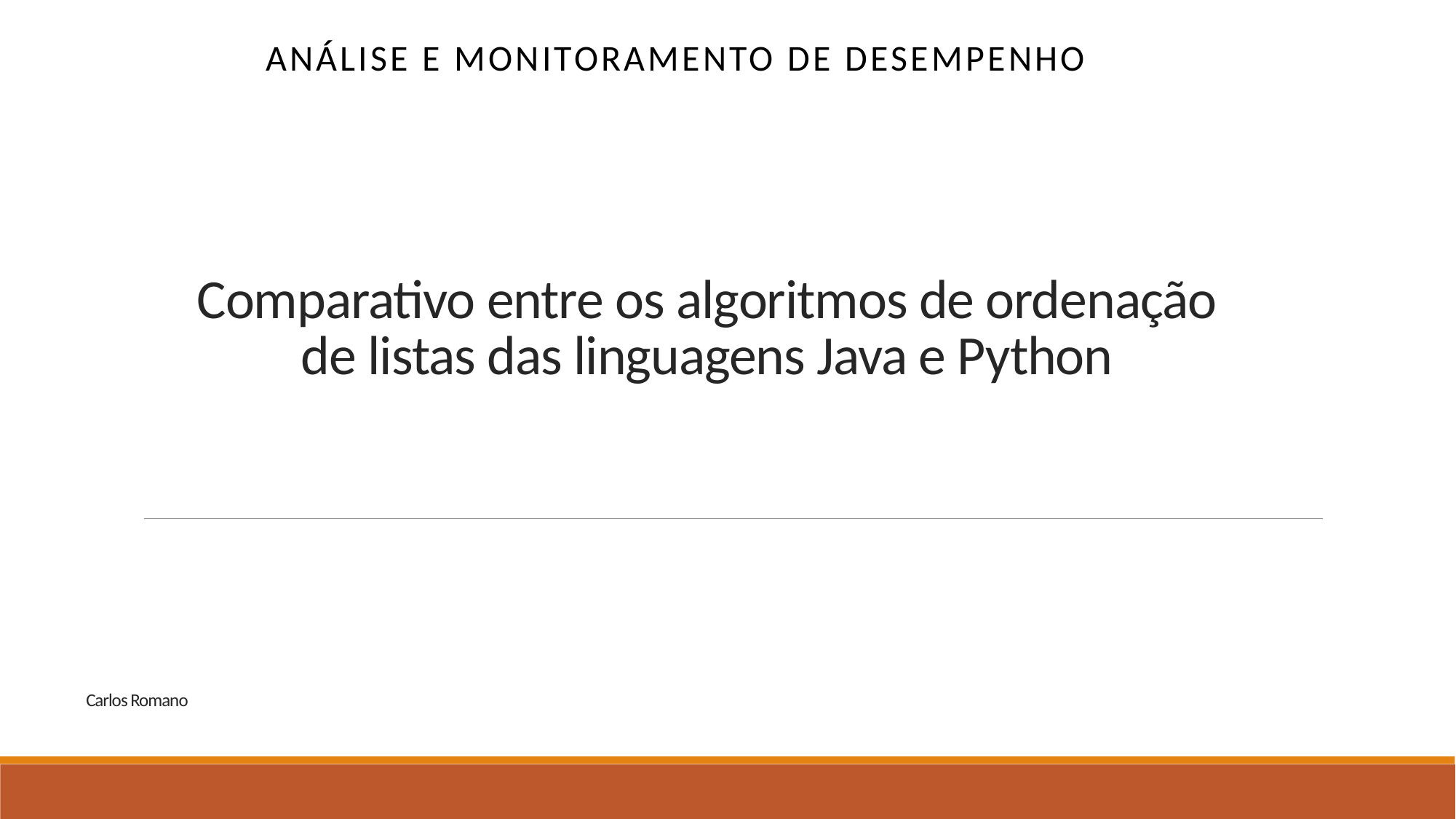

Análise e Monitoramento de Desempenho
# Comparativo entre os algoritmos de ordenação de listas das linguagens Java e Python
Carlos Romano